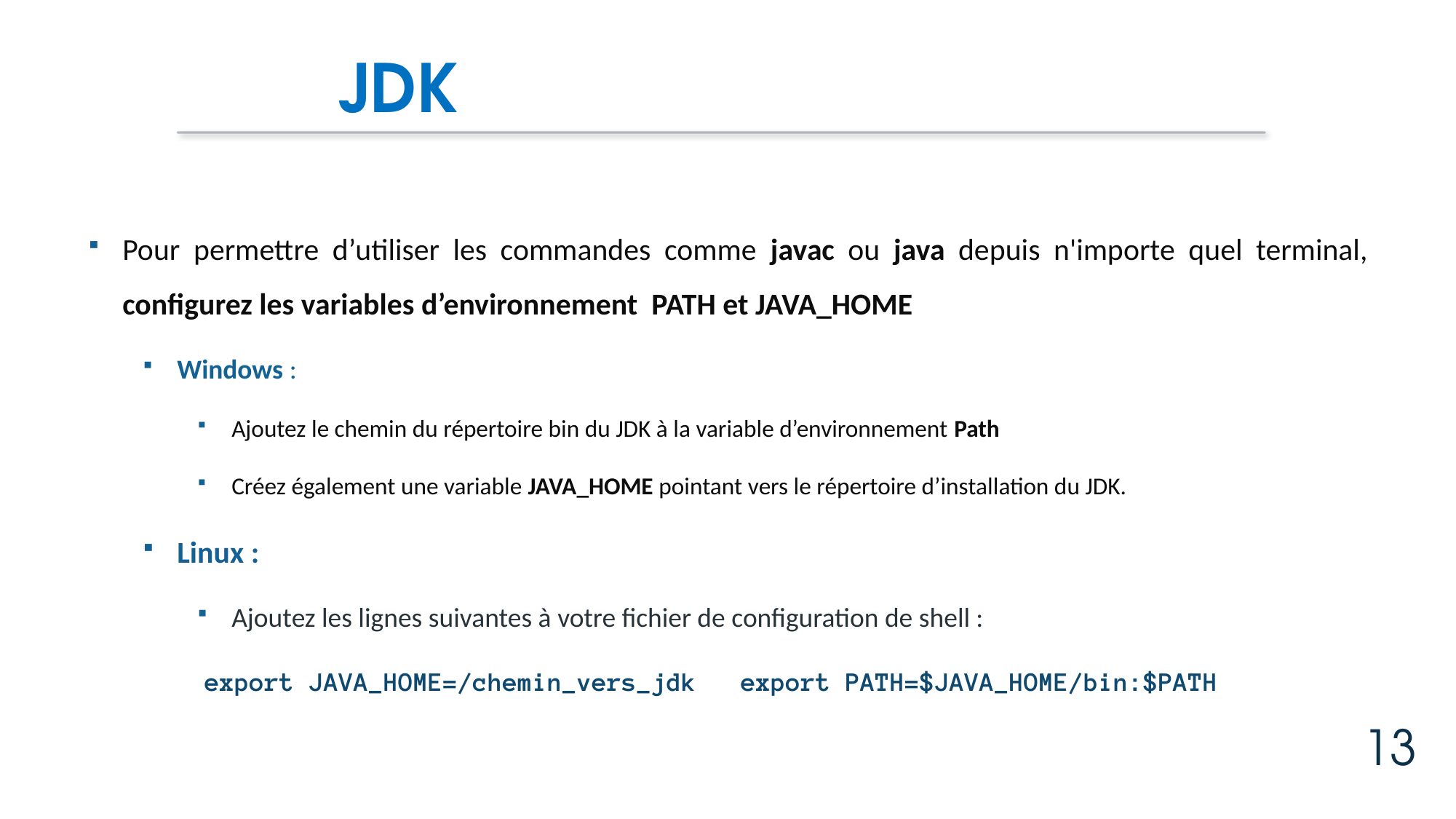

JDK
Pour permettre d’utiliser les commandes comme javac ou java depuis n'importe quel terminal, configurez les variables d’environnement  PATH et JAVA_HOME
Windows :
Ajoutez le chemin du répertoire bin du JDK à la variable d’environnement Path
Créez également une variable JAVA_HOME pointant vers le répertoire d’installation du JDK.
Linux :
Ajoutez les lignes suivantes à votre fichier de configuration de shell :
export JAVA_HOME=/chemin_vers_jdk   export PATH=$JAVA_HOME/bin:$PATH
13